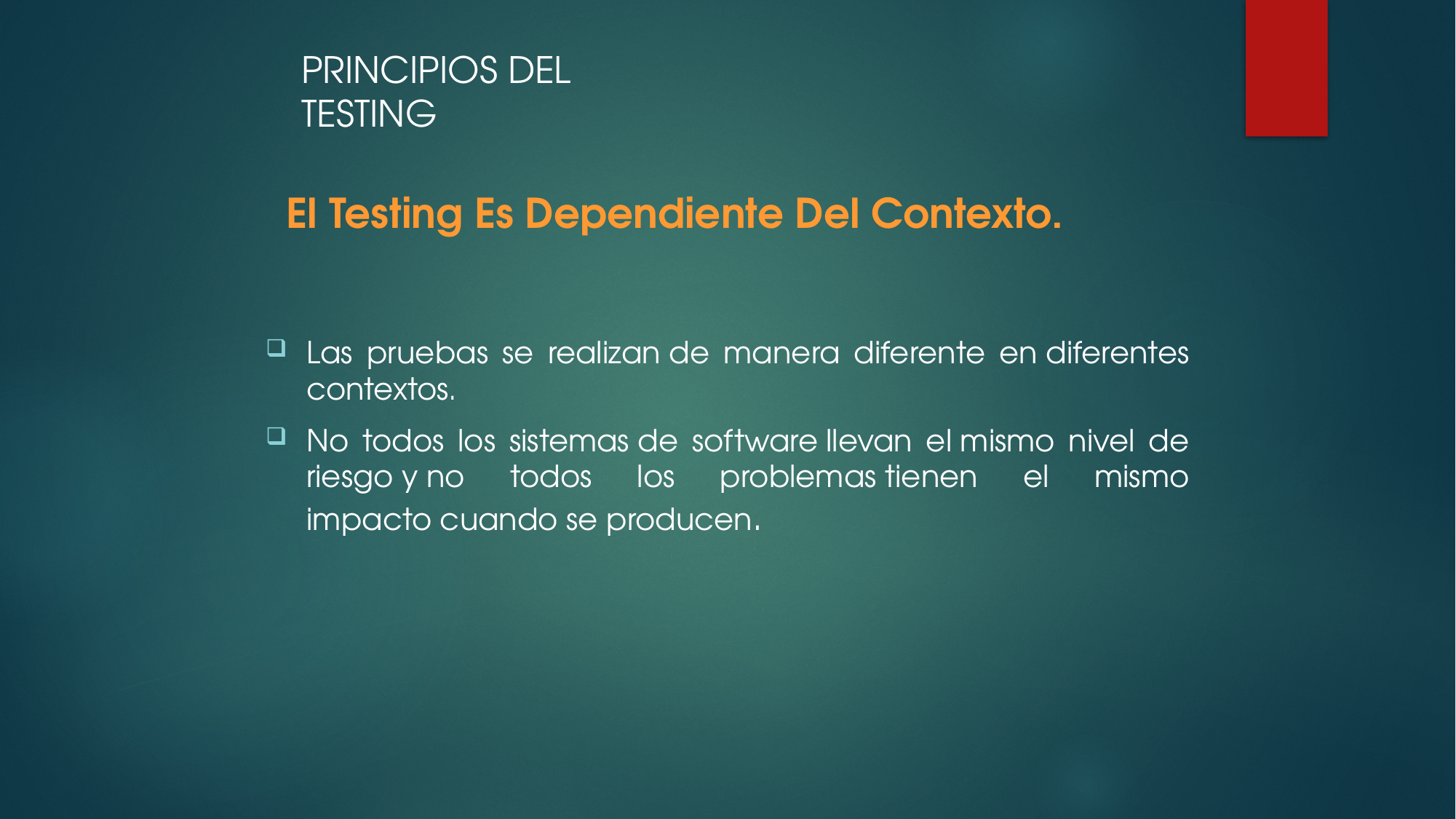

PRINCIPIOS DEL TESTING
# El Testing Es Dependiente Del Contexto.
Las pruebas se realizan de manera diferente en diferentes contextos.
No todos los sistemas de software llevan el mismo nivel de riesgo y no todos los problemas tienen el mismo impacto cuando se producen.